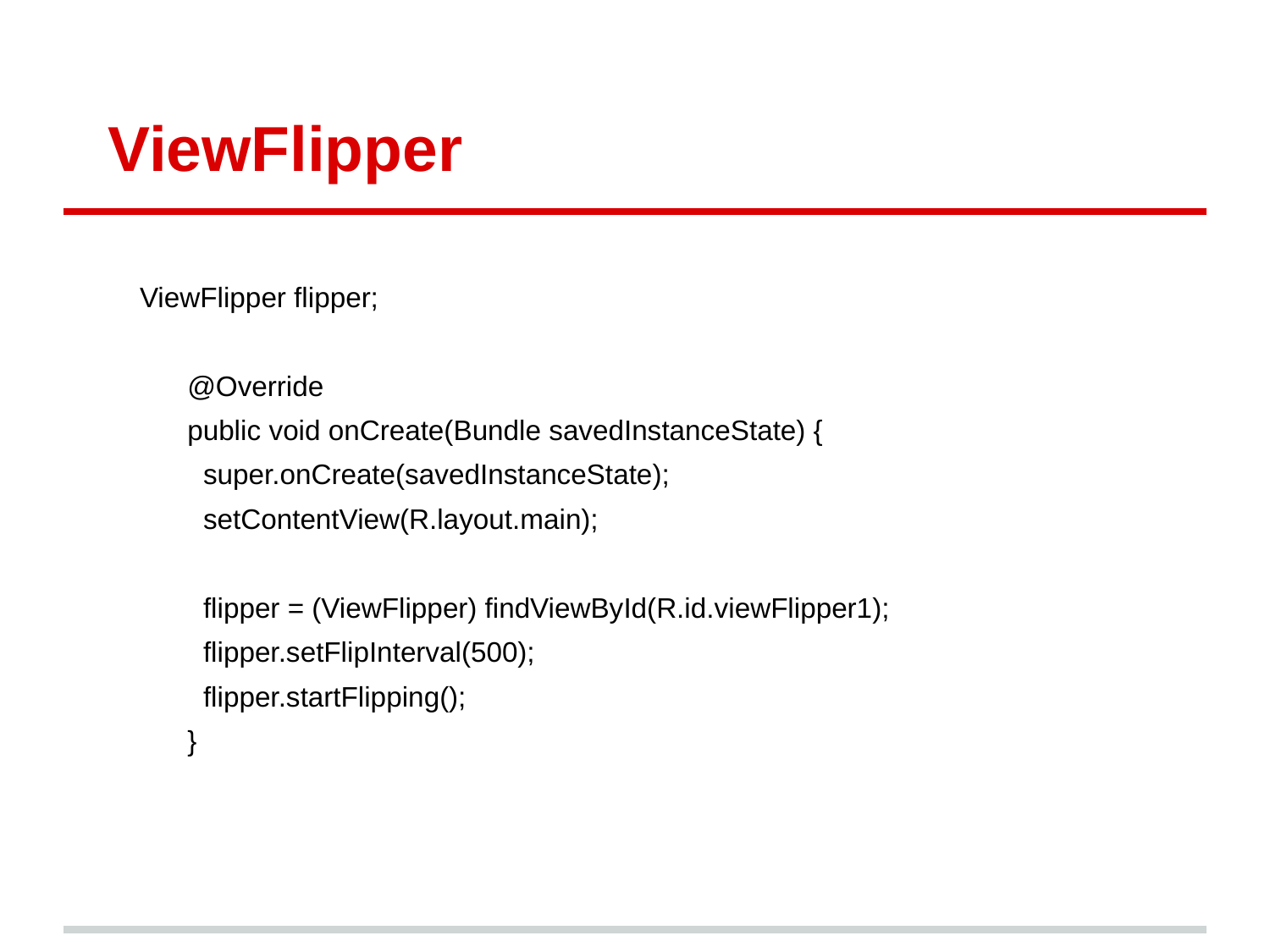

# ViewFlipper

ViewFlipper flipper;

@Override
public void onCreate(Bundle savedInstanceState) {
super.onCreate(savedInstanceState);
setContentView(R.layout.main);

flipper = (ViewFlipper) findViewById(R.id.viewFlipper1);
flipper.setFlipInterval(500);
flipper.startFlipping();
}